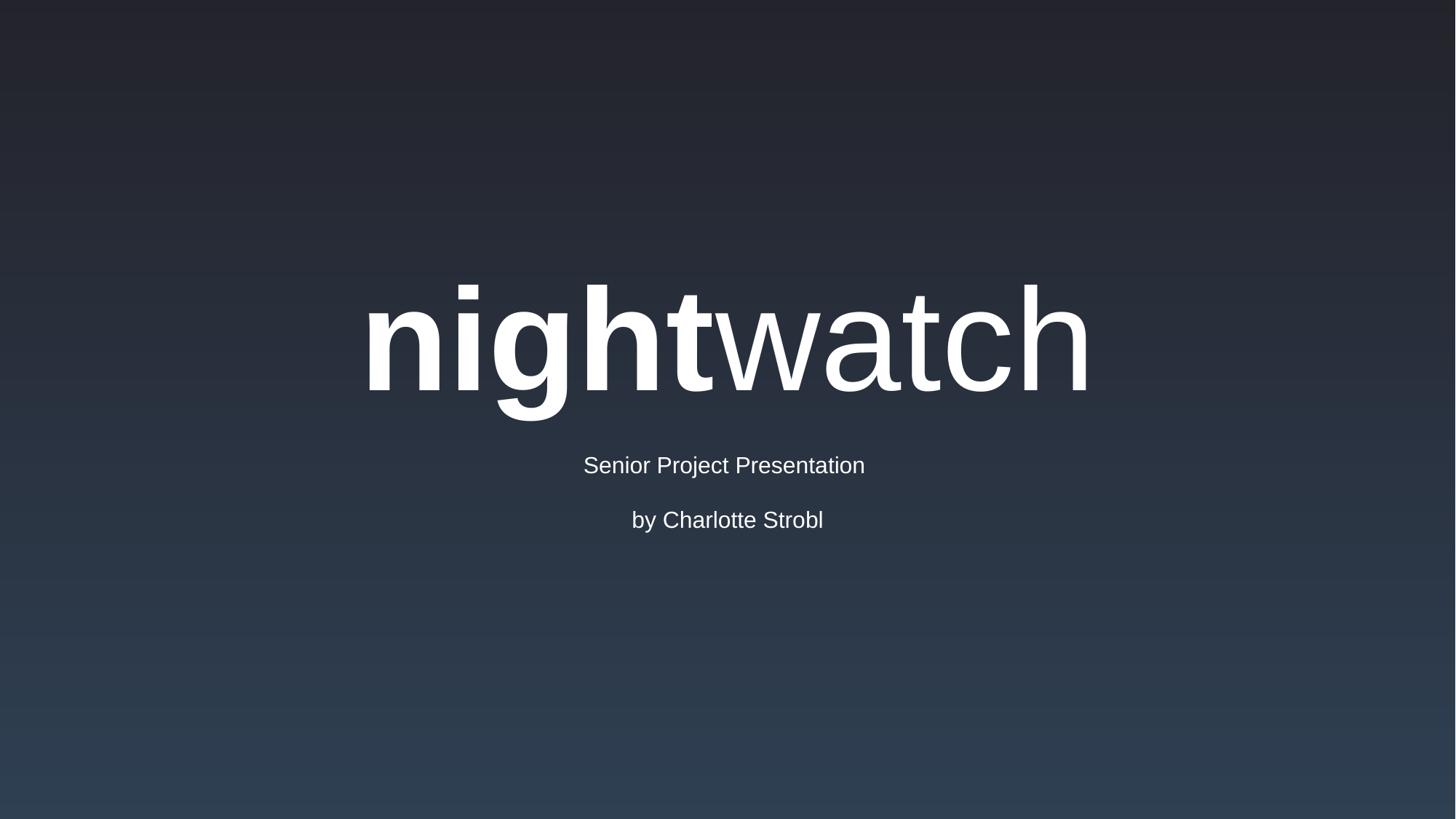

# nightwatch
Senior Project Presentation
by Charlotte Strobl